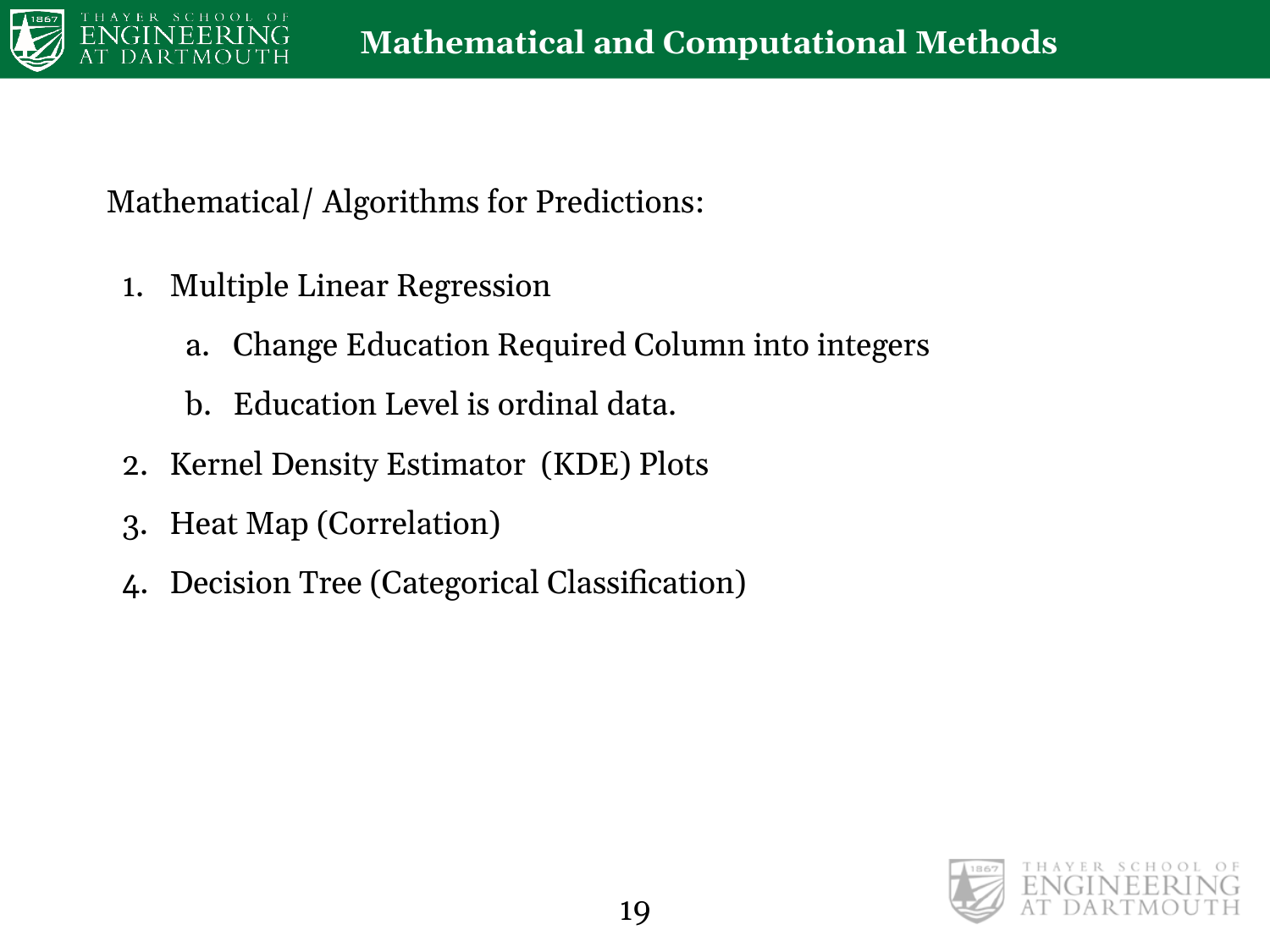

Mathematical and Computational Methods
Mathematical/ Algorithms for Predictions:

Multiple Linear Regression
Change Education Required Column into integers
Education Level is ordinal data.
Kernel Density Estimator  (KDE) Plots
Heat Map (Correlation)
Decision Tree (Categorical Classification)

19